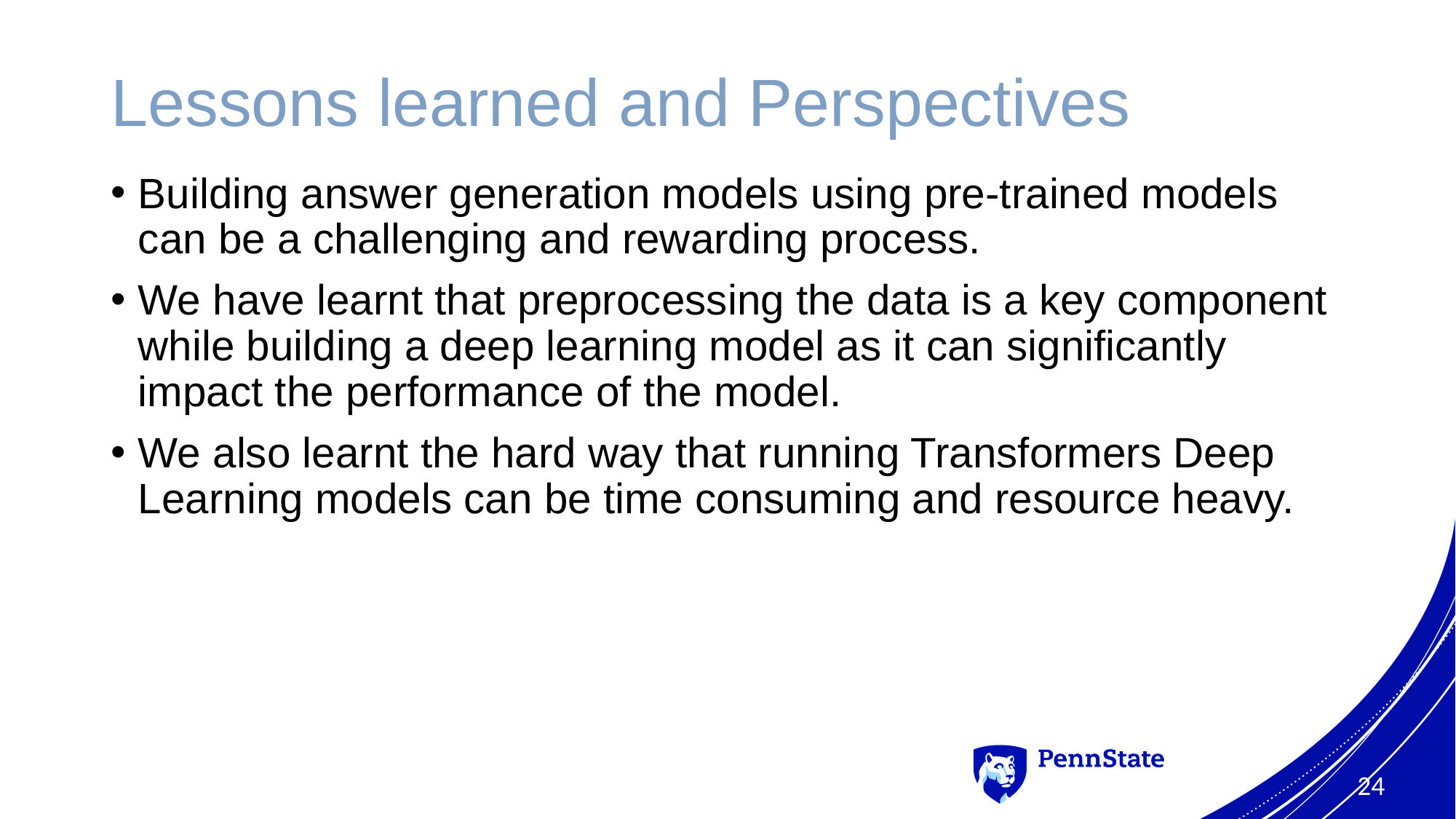

# Lessons learned and Perspectives
Building answer generation models using pre-trained models can be a challenging and rewarding process.
We have learnt that preprocessing the data is a key component while building a deep learning model as it can significantly impact the performance of the model.
We also learnt the hard way that running Transformers Deep Learning models can be time consuming and resource heavy.